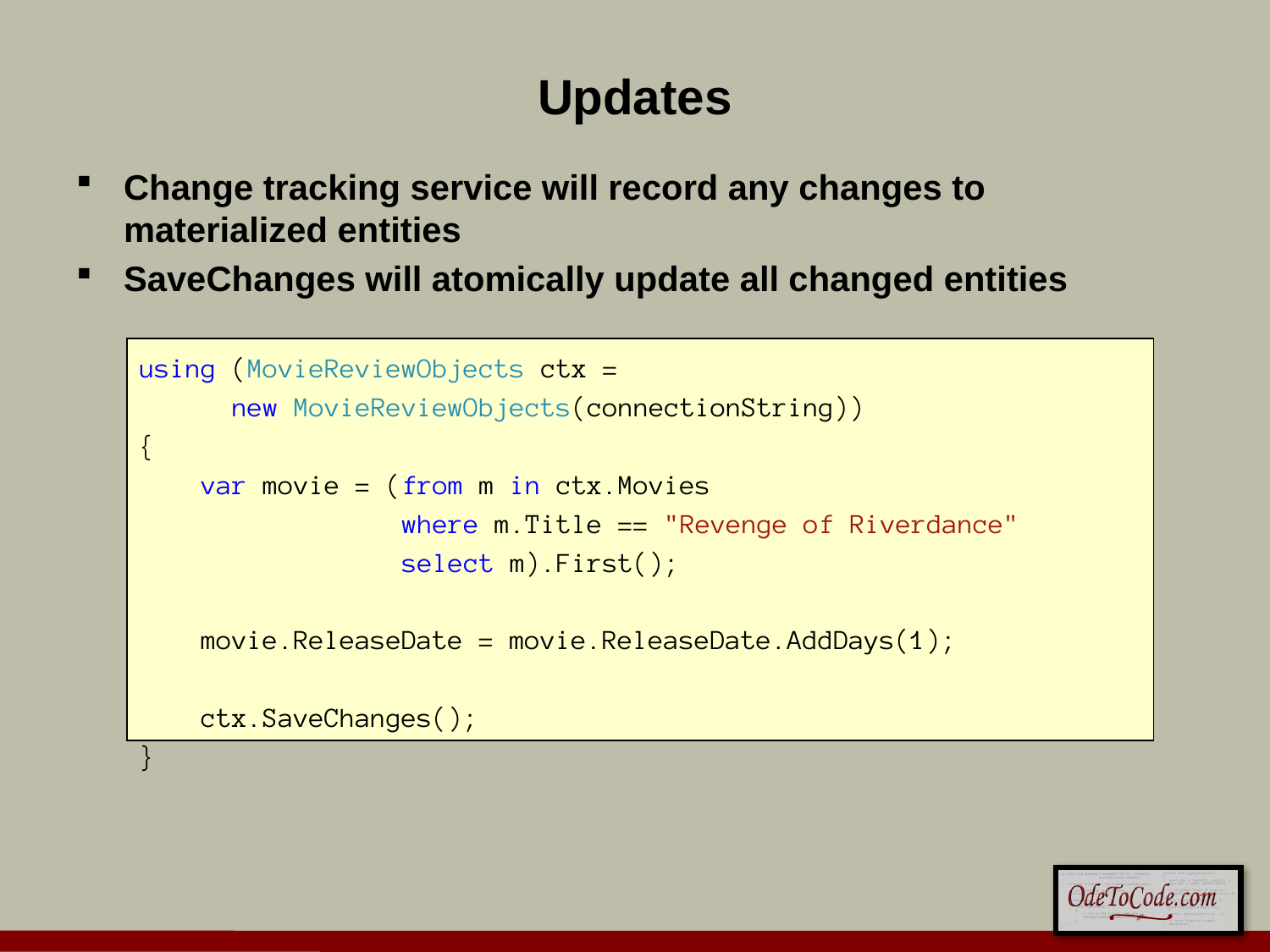

# Updates
Change tracking service will record any changes to materialized entities
SaveChanges will atomically update all changed entities
using (MovieReviewObjects ctx =
      new MovieReviewObjects(connectionString))
{
    var movie = (from m in ctx.Movies
                 where m.Title == "Revenge of Riverdance"
                 select m).First();

    movie.ReleaseDate = movie.ReleaseDate.AddDays(1);
    ctx.SaveChanges();
}